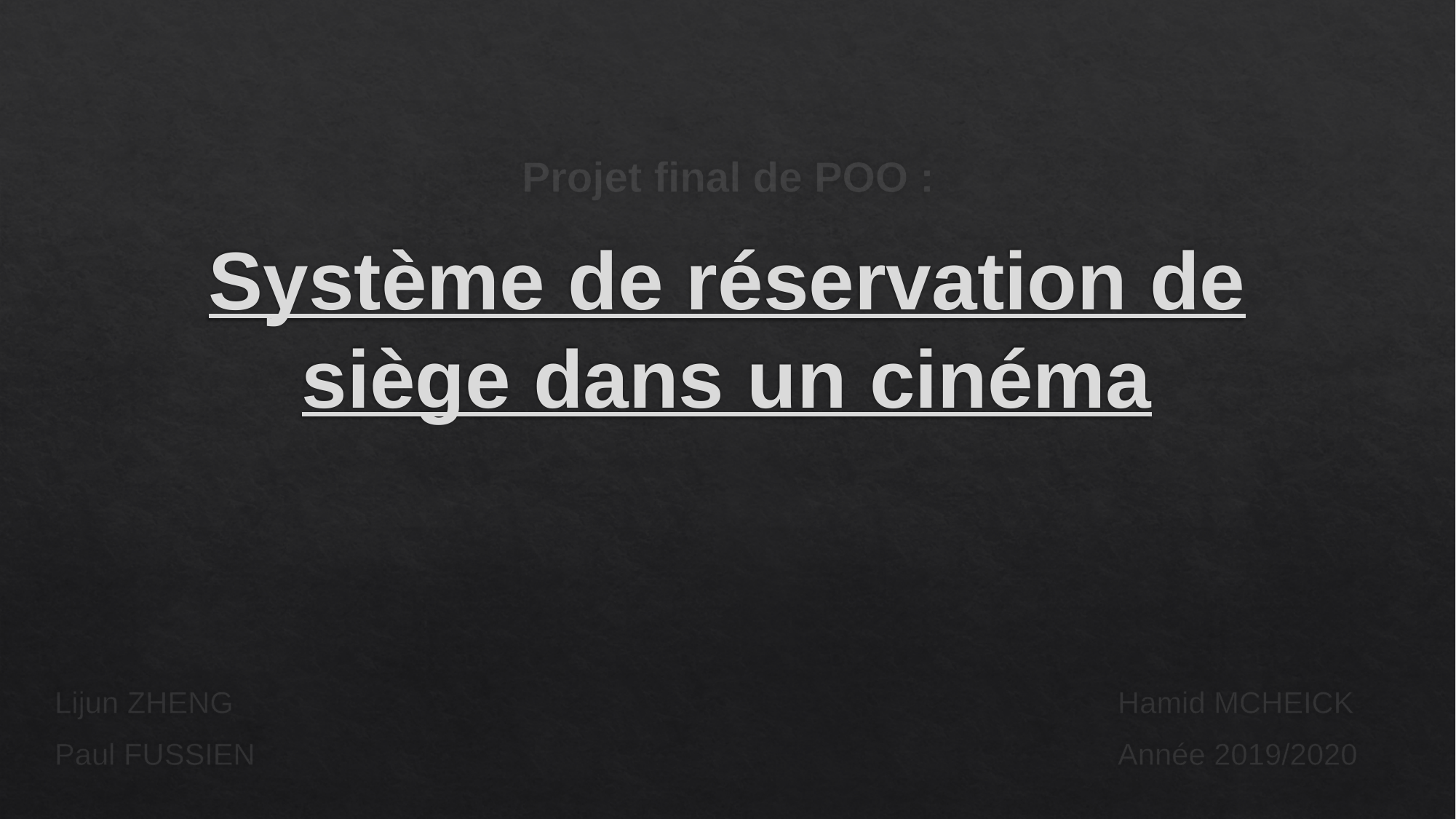

Projet final de POO :
# Système de réservation de siège dans un cinéma
Lijun ZHENG
Paul FUSSIEN
Hamid MCHEICK
Année 2019/2020